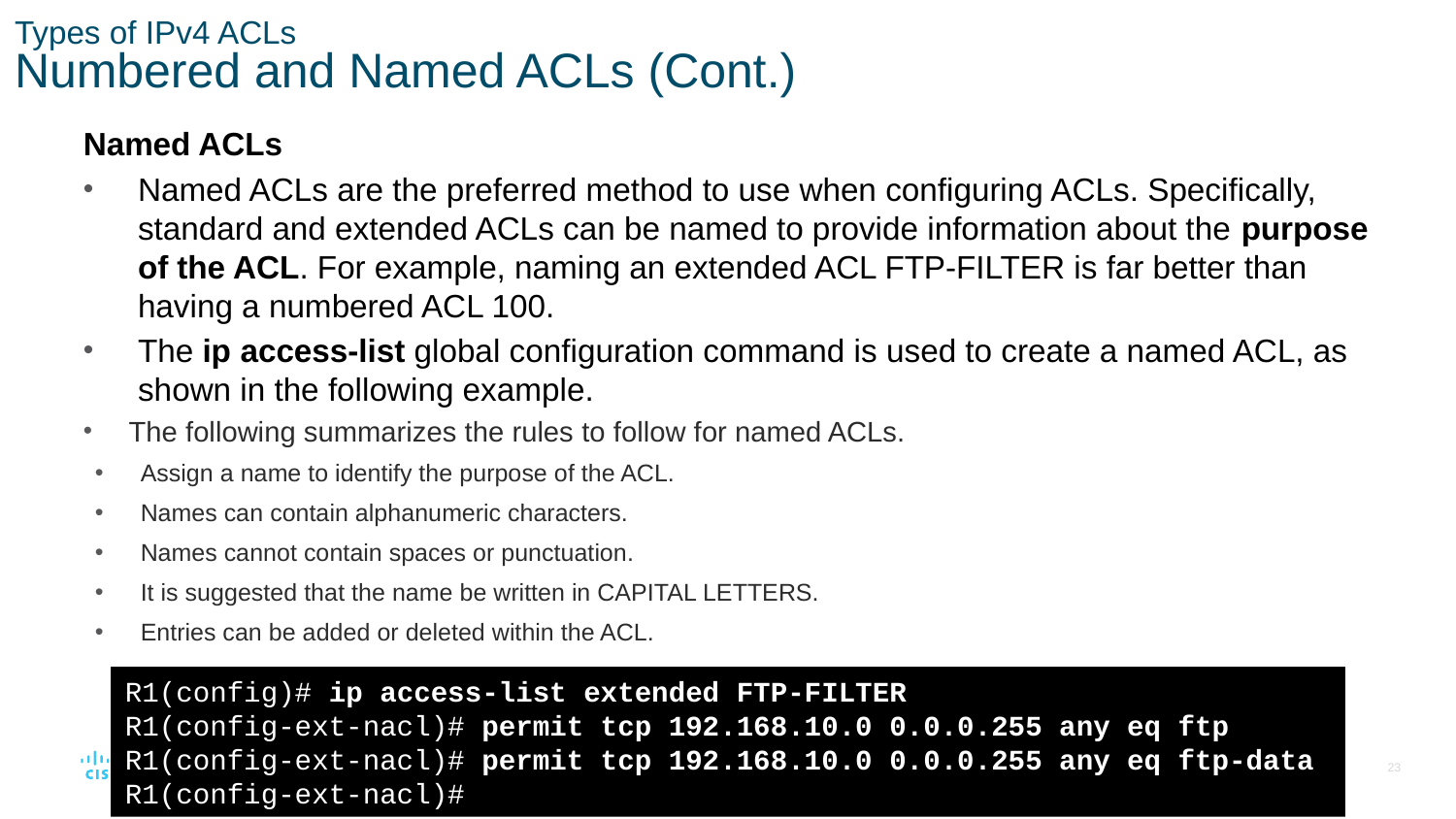

# Types of IPv4 ACLs Numbered and Named ACLs (Cont.)
Named ACLs
Named ACLs are the preferred method to use when configuring ACLs. Specifically, standard and extended ACLs can be named to provide information about the purpose of the ACL. For example, naming an extended ACL FTP-FILTER is far better than having a numbered ACL 100.
The ip access-list global configuration command is used to create a named ACL, as shown in the following example.
The following summarizes the rules to follow for named ACLs.
Assign a name to identify the purpose of the ACL.
Names can contain alphanumeric characters.
Names cannot contain spaces or punctuation.
It is suggested that the name be written in CAPITAL LETTERS.
Entries can be added or deleted within the ACL.

R1(config)# ip access-list extended FTP-FILTER
R1(config-ext-nacl)# permit tcp 192.168.10.0 0.0.0.255 any eq ftp
R1(config-ext-nacl)# permit tcp 192.168.10.0 0.0.0.255 any eq ftp-data R1(config-ext-nacl)#